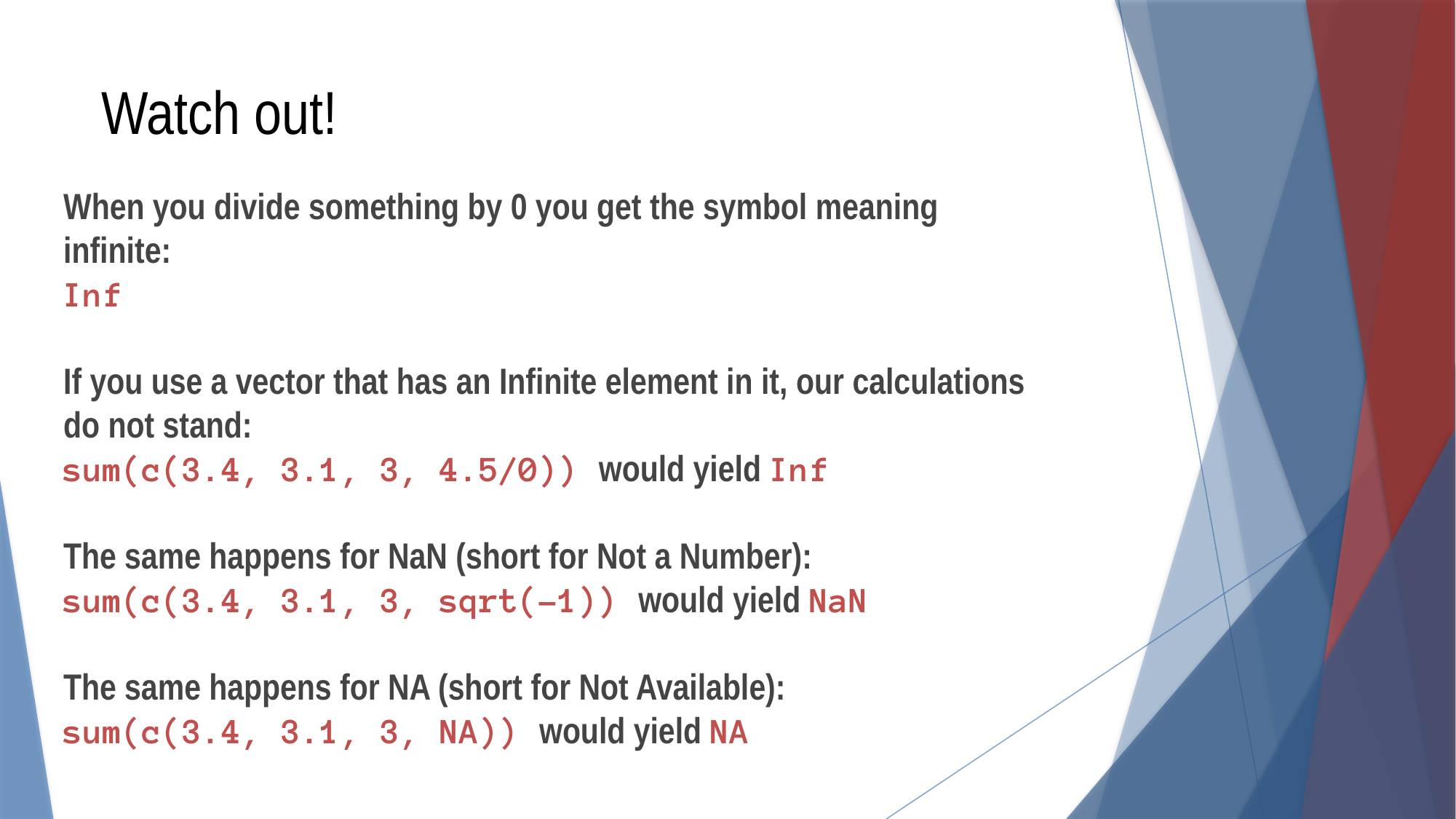

Watch out!
When you divide something by 0 you get the symbol meaning infinite:
Inf

If you use a vector that has an Infinite element in it, our calculations do not stand:
sum(c(3.4, 3.1, 3, 4.5/0)) would yield Inf

The same happens for NaN (short for Not a Number):
sum(c(3.4, 3.1, 3, sqrt(-1)) would yield NaN

The same happens for NA (short for Not Available):
sum(c(3.4, 3.1, 3, NA)) would yield NA